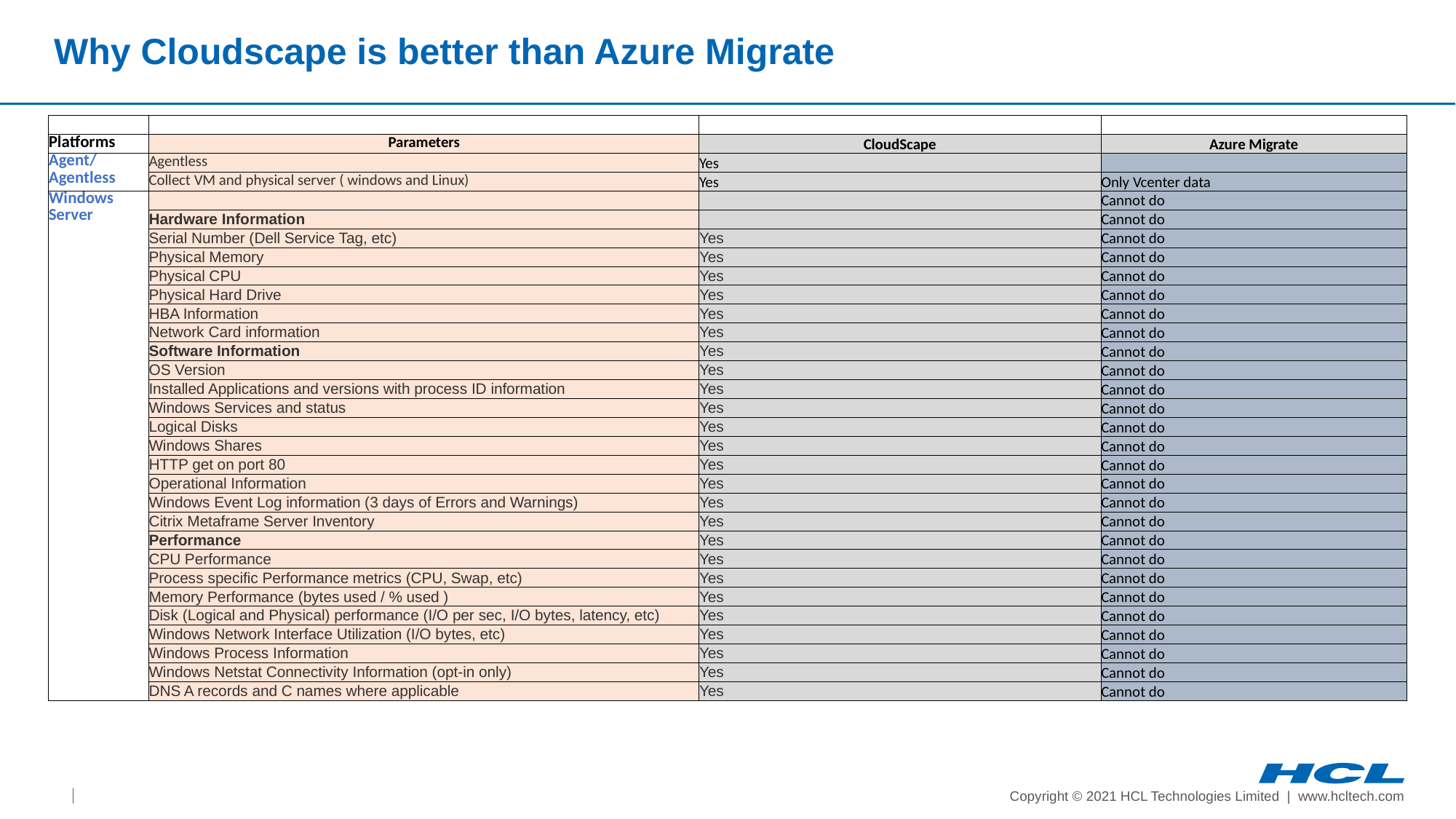

# Why Cloudscape is better than Azure Migrate
|  |  |  |  |
| --- | --- | --- | --- |
| Platforms | Parameters | CloudScape | Azure Migrate |
| Agent/Agentless | Agentless | Yes |  |
|  | Collect VM and physical server ( windows and Linux) | Yes | Only Vcenter data |
| Windows Server |  |  | Cannot do |
|  | Hardware Information |  | Cannot do |
|  | Serial Number (Dell Service Tag, etc) | Yes | Cannot do |
|  | Physical Memory | Yes | Cannot do |
|  | Physical CPU | Yes | Cannot do |
|  | Physical Hard Drive | Yes | Cannot do |
|  | HBA Information | Yes | Cannot do |
|  | Network Card information | Yes | Cannot do |
|  | Software Information | Yes | Cannot do |
|  | OS Version | Yes | Cannot do |
|  | Installed Applications and versions with process ID information | Yes | Cannot do |
|  | Windows Services and status | Yes | Cannot do |
|  | Logical Disks | Yes | Cannot do |
|  | Windows Shares | Yes | Cannot do |
|  | HTTP get on port 80 | Yes | Cannot do |
|  | Operational Information | Yes | Cannot do |
|  | Windows Event Log information (3 days of Errors and Warnings) | Yes | Cannot do |
|  | Citrix Metaframe Server Inventory | Yes | Cannot do |
|  | Performance | Yes | Cannot do |
|  | CPU Performance | Yes | Cannot do |
|  | Process specific Performance metrics (CPU, Swap, etc) | Yes | Cannot do |
|  | Memory Performance (bytes used / % used ) | Yes | Cannot do |
|  | Disk (Logical and Physical) performance (I/O per sec, I/O bytes, latency, etc) | Yes | Cannot do |
|  | Windows Network Interface Utilization (I/O bytes, etc) | Yes | Cannot do |
|  | Windows Process Information | Yes | Cannot do |
|  | Windows Netstat Connectivity Information (opt-in only) | Yes | Cannot do |
|  | DNS A records and C names where applicable | Yes | Cannot do |